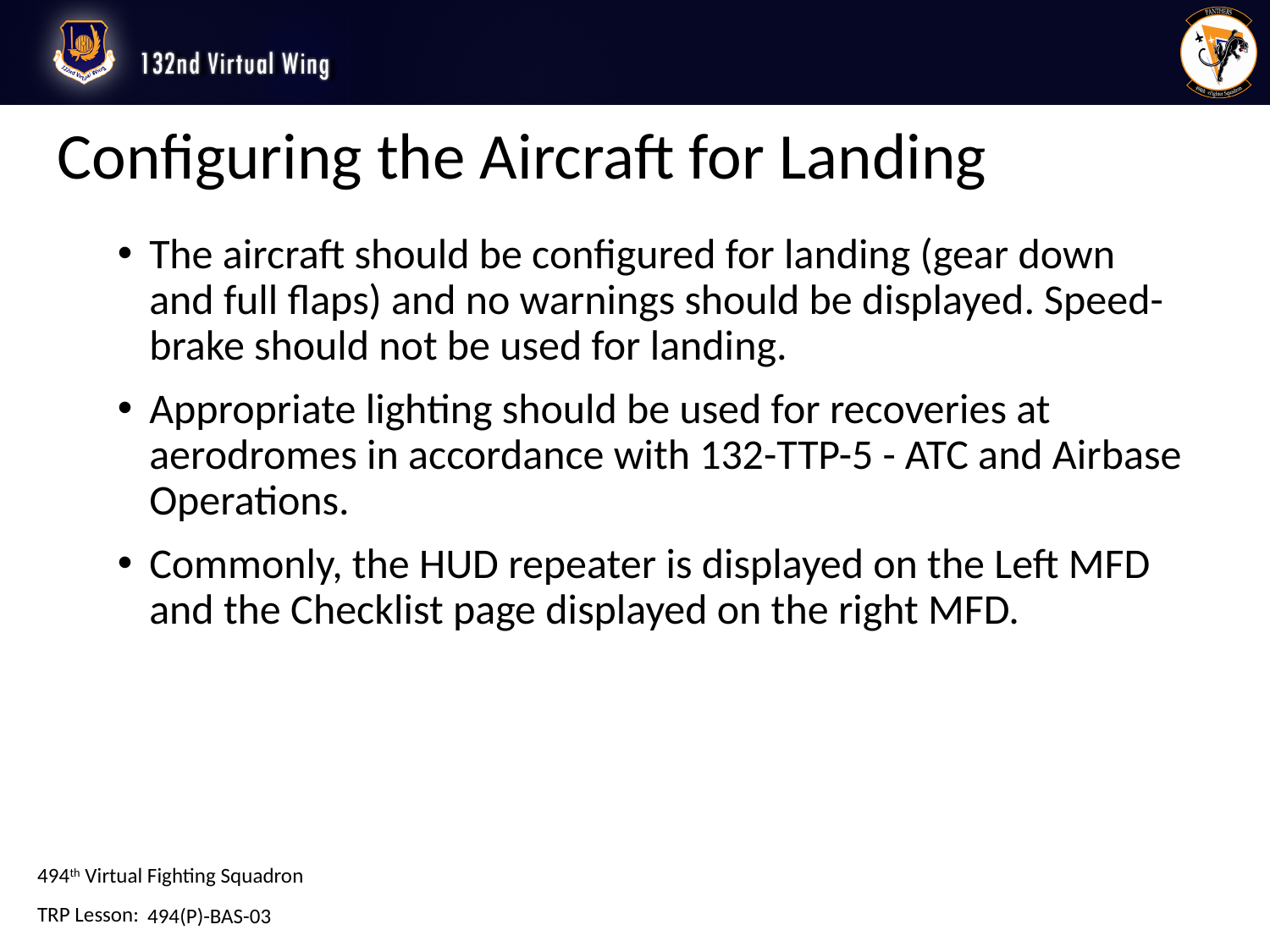

# Configuring the Aircraft for Landing
The aircraft should be configured for landing (gear down and full flaps) and no warnings should be displayed. Speed-brake should not be used for landing.
Appropriate lighting should be used for recoveries at aerodromes in accordance with 132-TTP-5 - ATC and Airbase Operations.
Commonly, the HUD repeater is displayed on the Left MFD and the Checklist page displayed on the right MFD.
494(P)-BAS-03